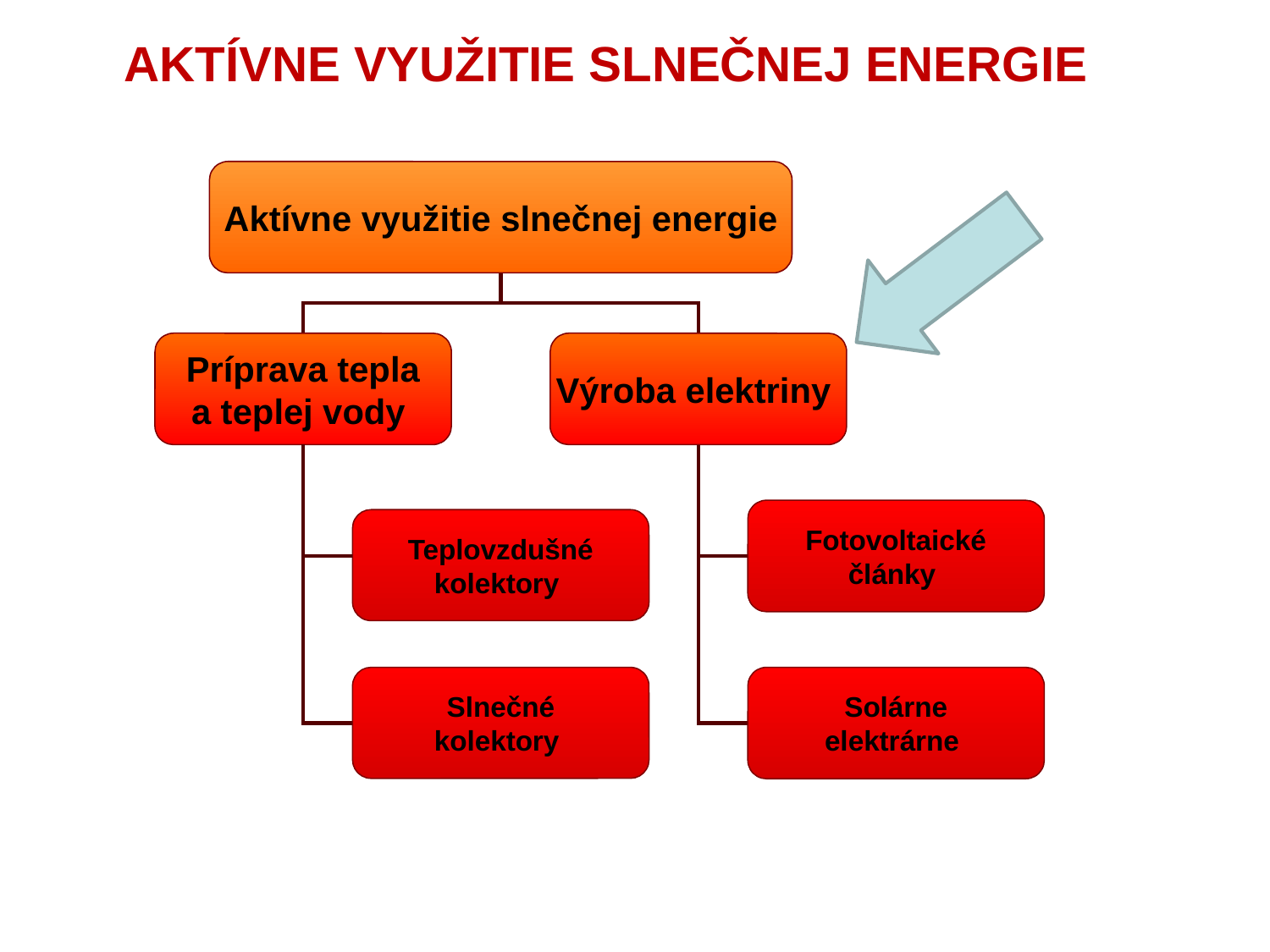

# AKTÍVNE VYUŽITIE SLNEČNEJ ENERGIE
Aktívne využitie slnečnej energie
Príprava tepla
a teplej vody
Výroba elektriny
Fotovoltaické
články
Slnečné
kolektory
Solárne
elektrárne

Teplovzdušné
kolektory